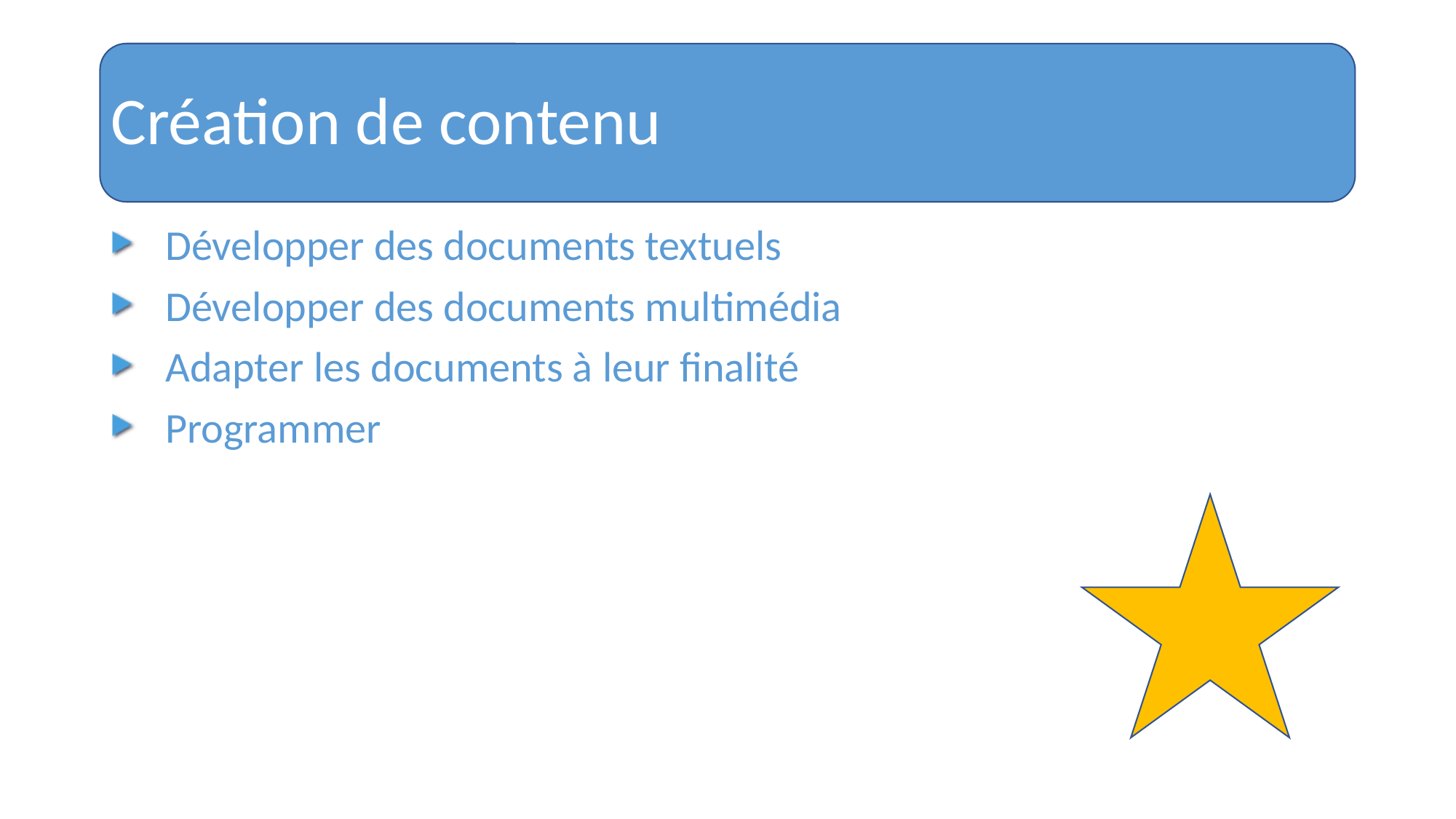

# Création de contenu
Développer des documents textuels
Développer des documents multimédia
Adapter les documents à leur finalité
Programmer